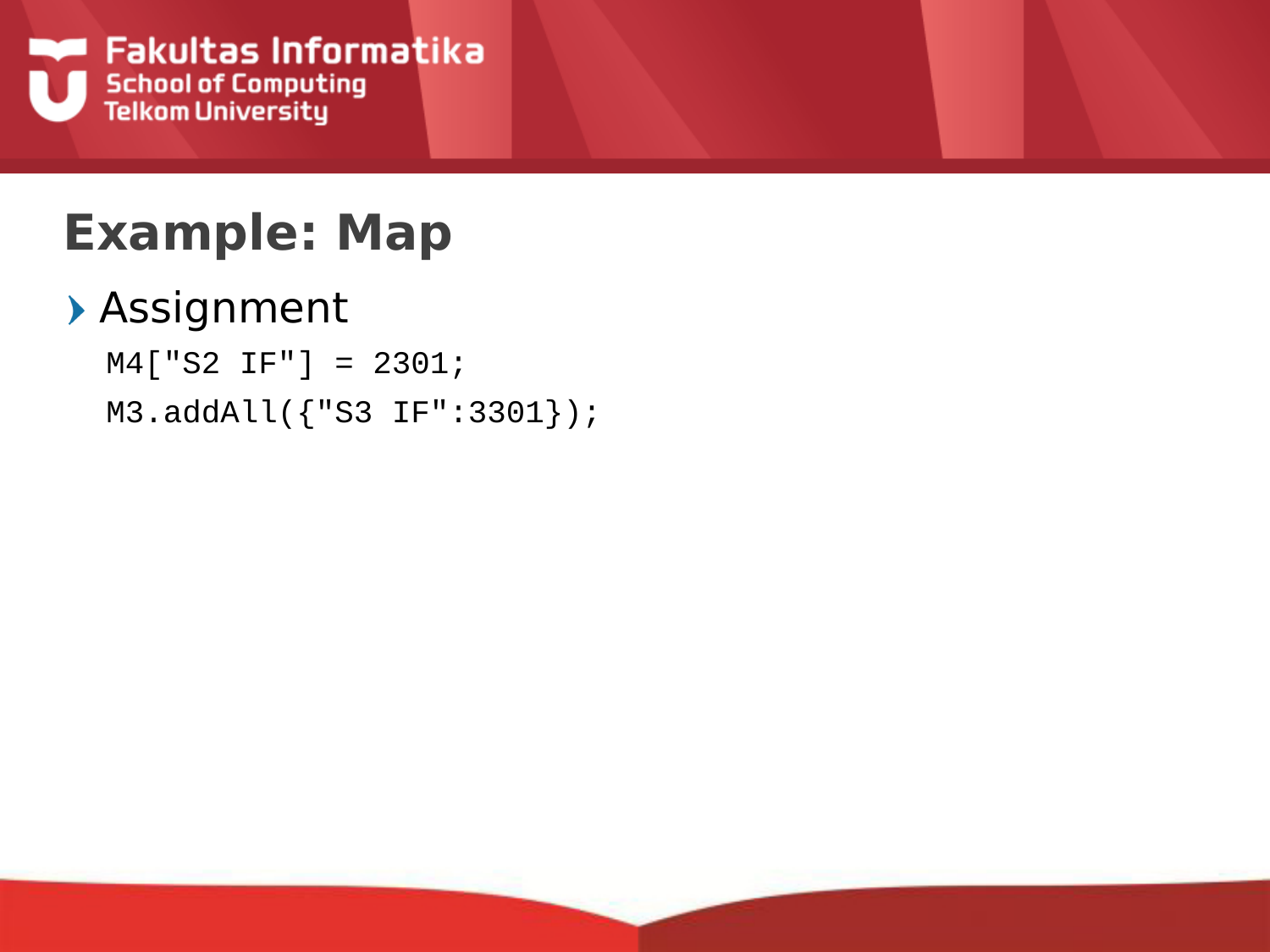

# Example: Map
Assignment
M4["S2 IF"] = 2301;
M3.addAll({"S3 IF":3301});